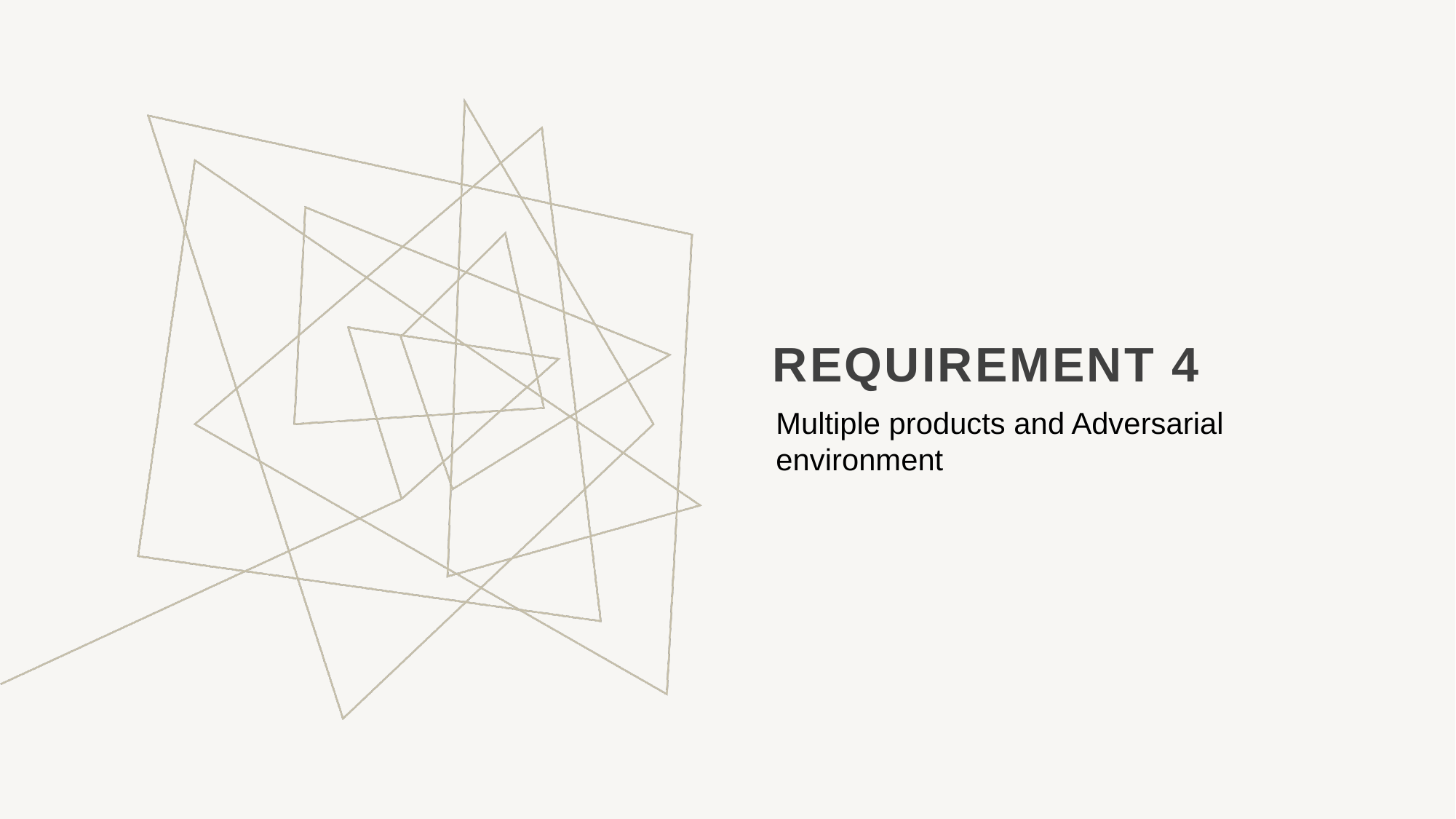

# Requirement 4
Multiple products and Adversarial environment